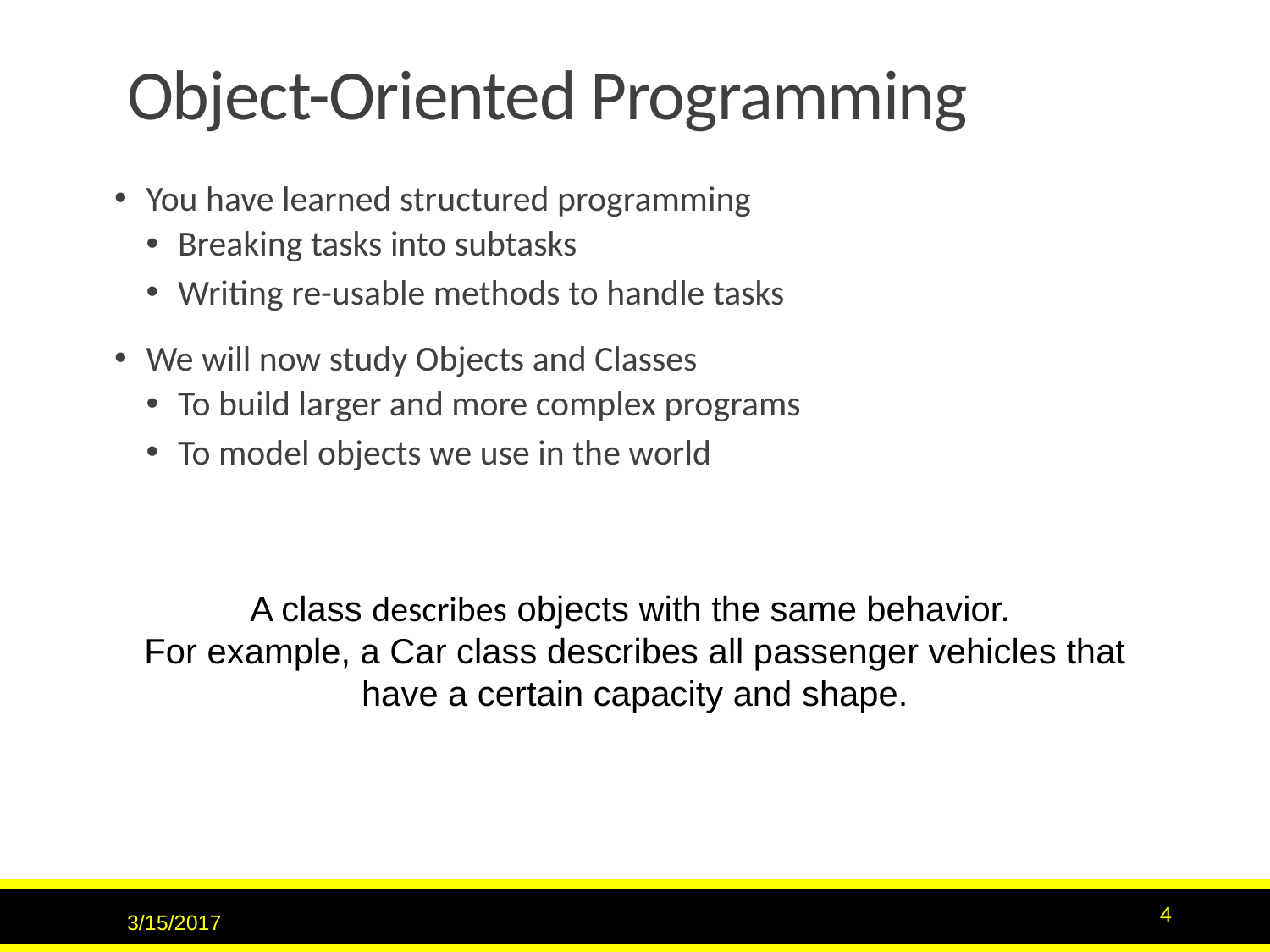

# Object-Oriented Programming
You have learned structured programming
Breaking tasks into subtasks
Writing re-usable methods to handle tasks
We will now study Objects and Classes
To build larger and more complex programs
To model objects we use in the world

A class describes objects with the same behavior.
For example, a Car class describes all passenger vehicles that have a certain capacity and shape.
3/15/2017